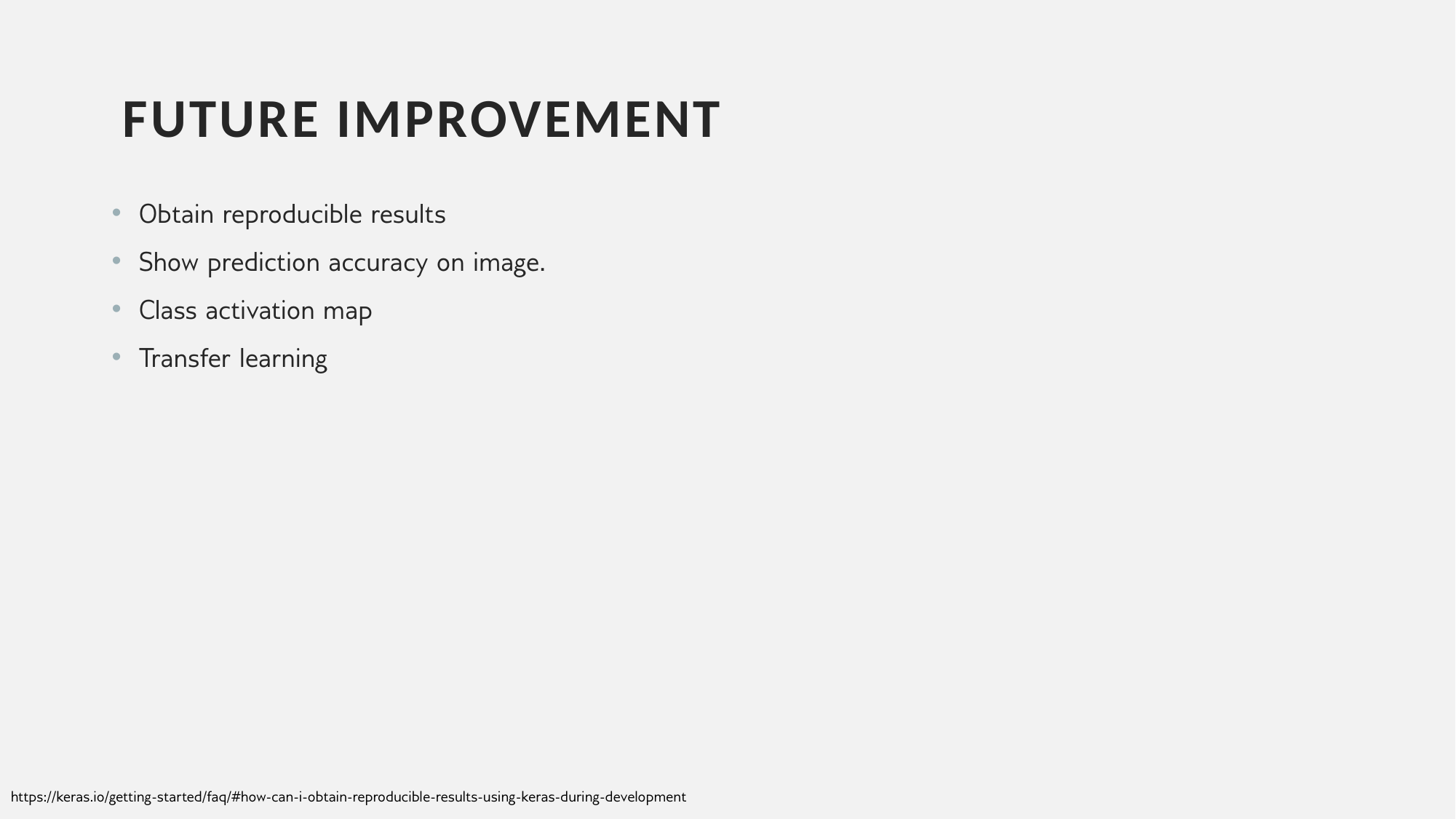

# Future improvement
Obtain reproducible results
Show prediction accuracy on image.
Class activation map
Transfer learning
https://keras.io/getting-started/faq/#how-can-i-obtain-reproducible-results-using-keras-during-development